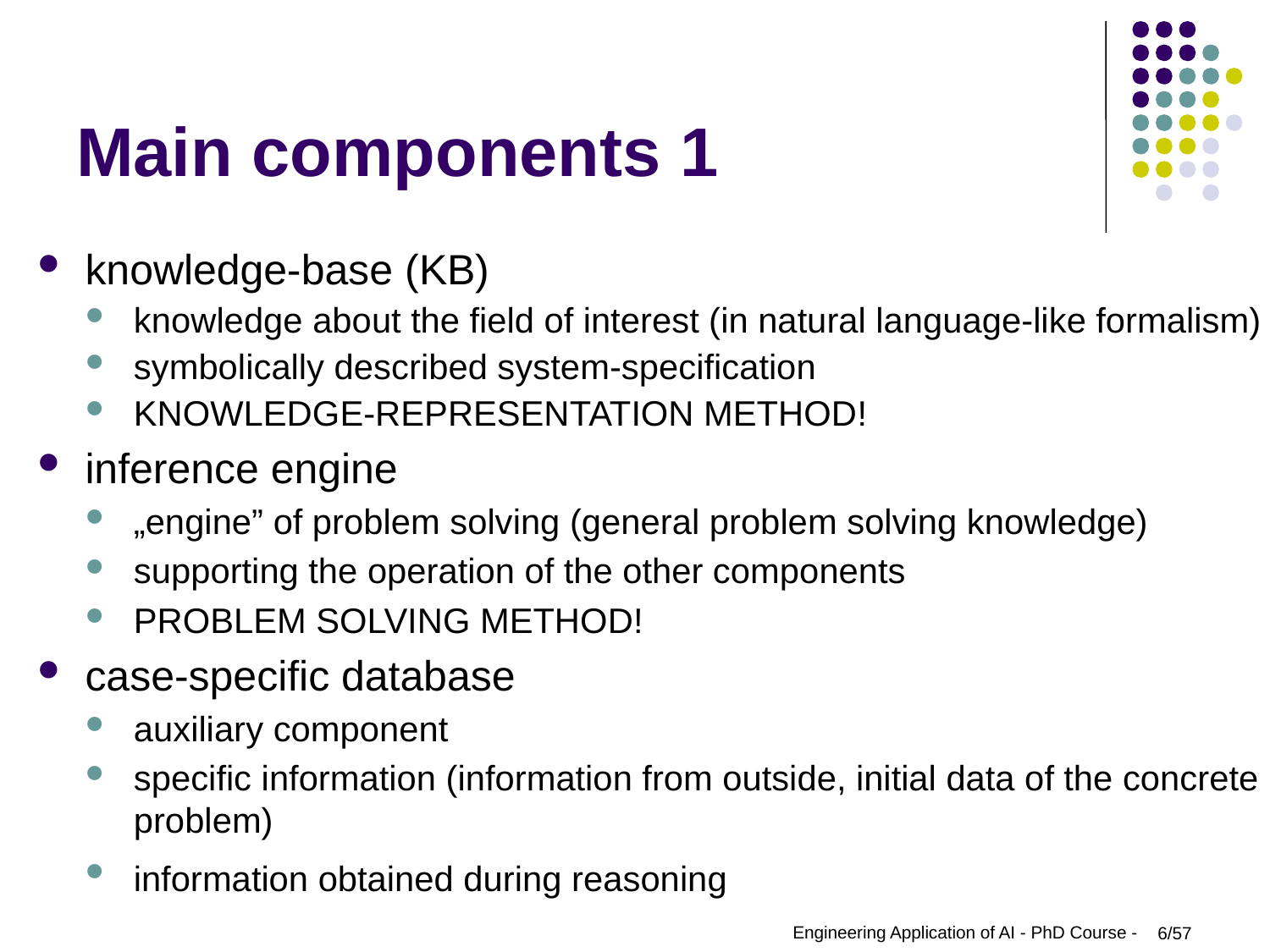

# Main components 1
knowledge-base (KB)
knowledge about the field of interest (in natural language-like formalism)
symbolically described system-specification
KNOWLEDGE-REPRESENTATION METHOD!
inference engine
„engine” of problem solving (general problem solving knowledge)
supporting the operation of the other components
PROBLEM SOLVING METHOD!
case-specific database
auxiliary component
specific information (information from outside, initial data of the concrete problem)
information obtained during reasoning
Engineering Application of AI - PhD Course -
6/57